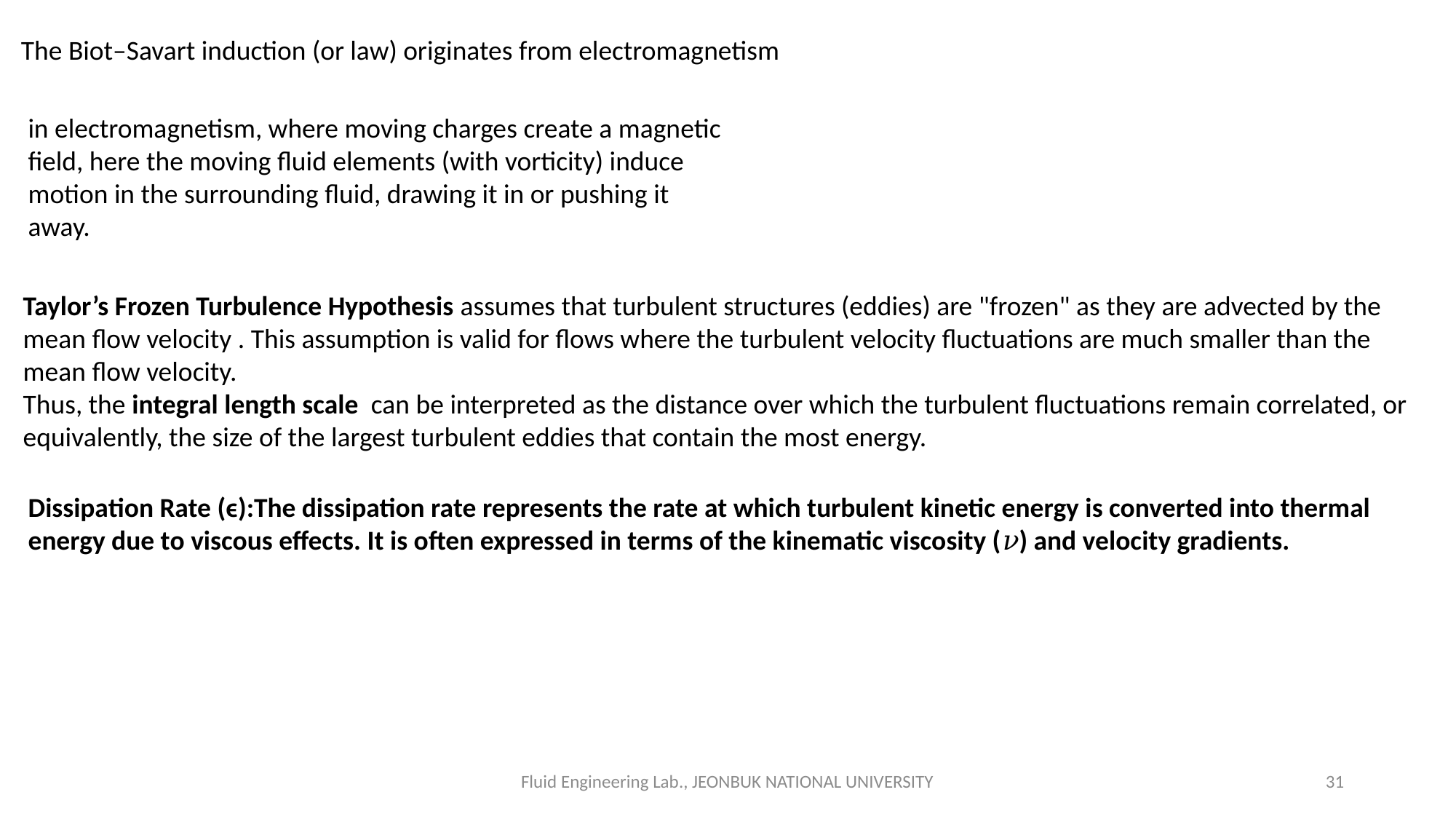

The Biot–Savart induction (or law) originates from electromagnetism
in electromagnetism, where moving charges create a magnetic field, here the moving fluid elements (with vorticity) induce motion in the surrounding fluid, drawing it in or pushing it away.
Taylor’s Frozen Turbulence Hypothesis assumes that turbulent structures (eddies) are "frozen" as they are advected by the mean flow velocity . This assumption is valid for flows where the turbulent velocity fluctuations are much smaller than the mean flow velocity.
Thus, the integral length scale  can be interpreted as the distance over which the turbulent fluctuations remain correlated, or equivalently, the size of the largest turbulent eddies that contain the most energy.
Dissipation Rate (ϵ):The dissipation rate represents the rate at which turbulent kinetic energy is converted into thermal energy due to viscous effects. It is often expressed in terms of the kinematic viscosity (𝜈) and velocity gradients.
Fluid Engineering Lab., JEONBUK NATIONAL UNIVERSITY
31